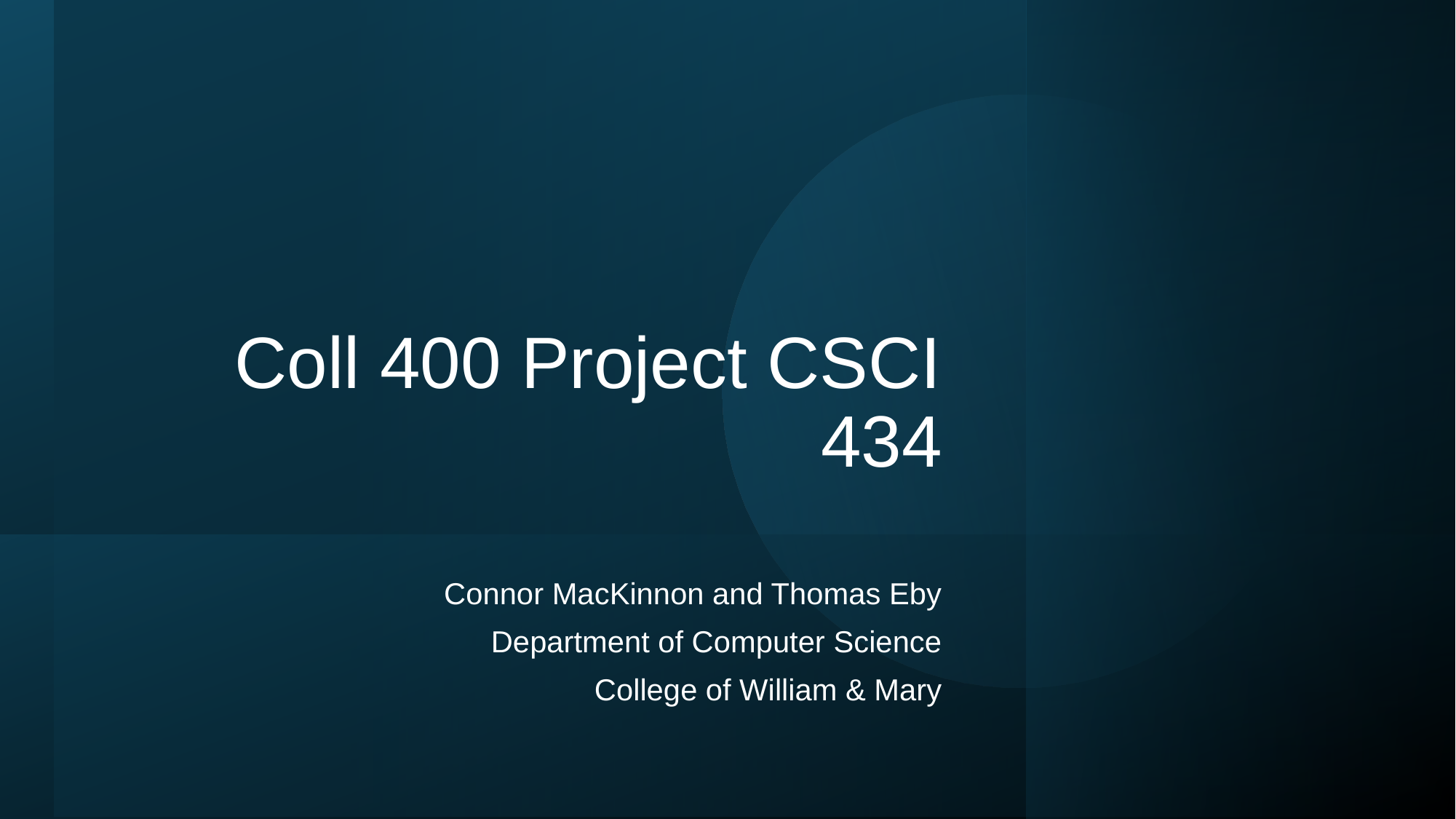

# Coll 400 Project CSCI 434

Connor MacKinnon and Thomas Eby
Department of Computer Science
College of William & Mary